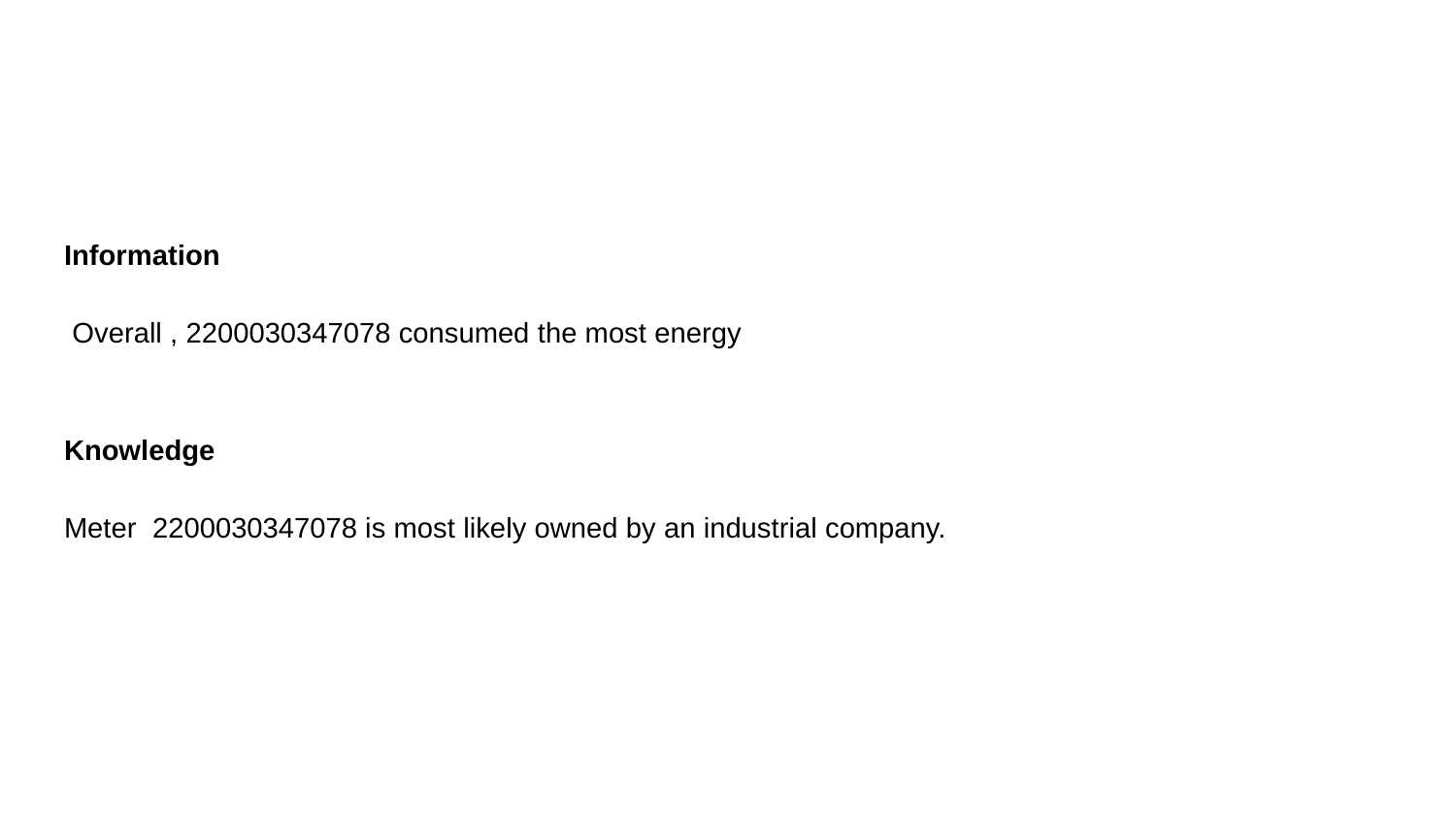

Information

 Overall , 2200030347078 consumed the most energy

Knowledge

Meter  2200030347078 is most likely owned by an industrial company.